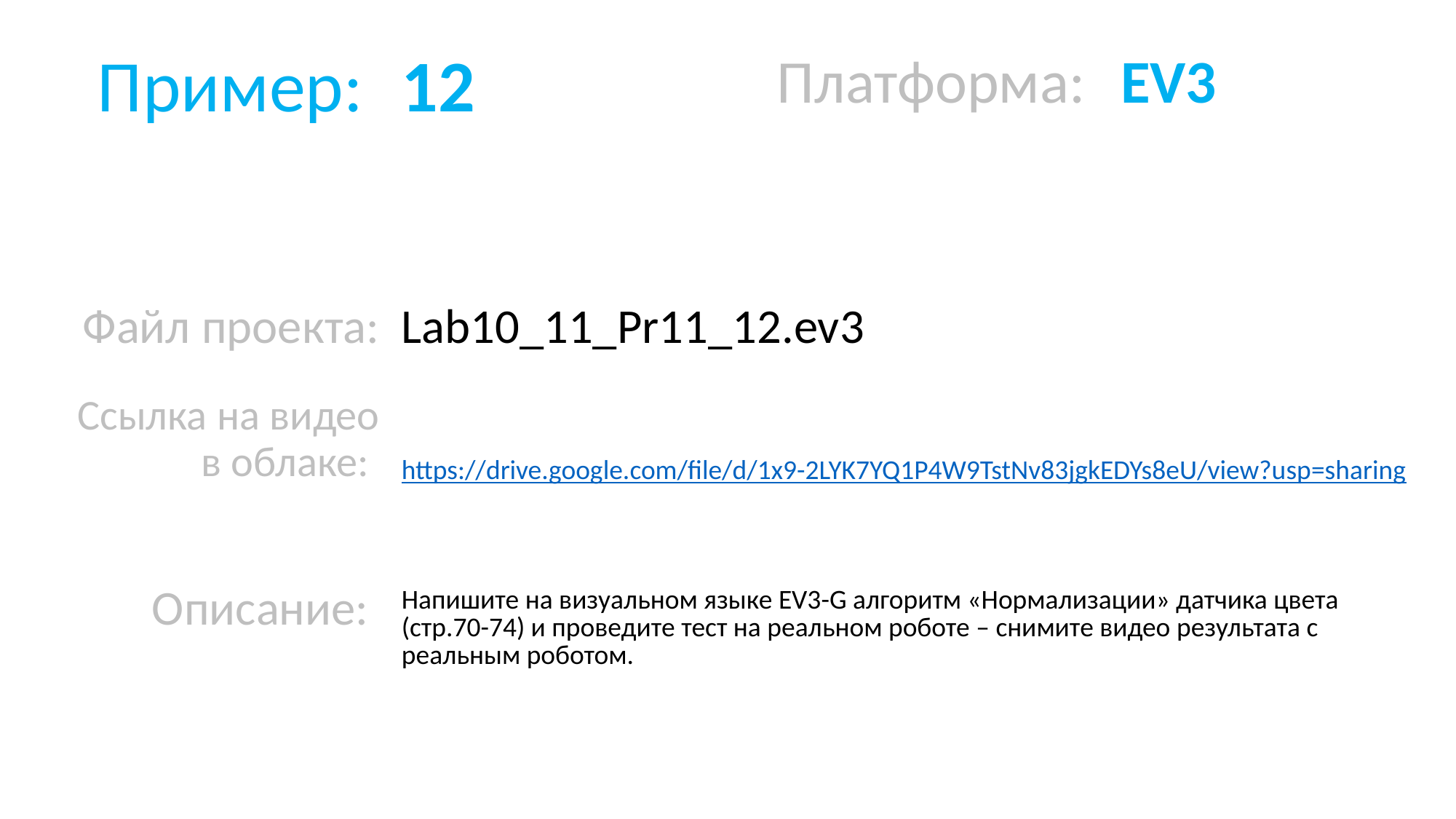

| Пример: | 12 | Платформа: | EV3 |
| --- | --- | --- | --- |
|  |  |  |  |
| Файл проекта: Ссылка на видео в облаке: | Lab10\_11\_Pr11\_12.ev3 https://drive.google.com/file/d/1x9-2LYK7YQ1P4W9TstNv83jgkEDYs8eU/view?usp=sharing |  |  |
| Описание: | Напишите на визуальном языке EV3-G алгоритм «Нормализации» датчика цвета (стр.70-74) и проведите тест на реальном роботе – снимите видео результата с реальным роботом. |  |  |